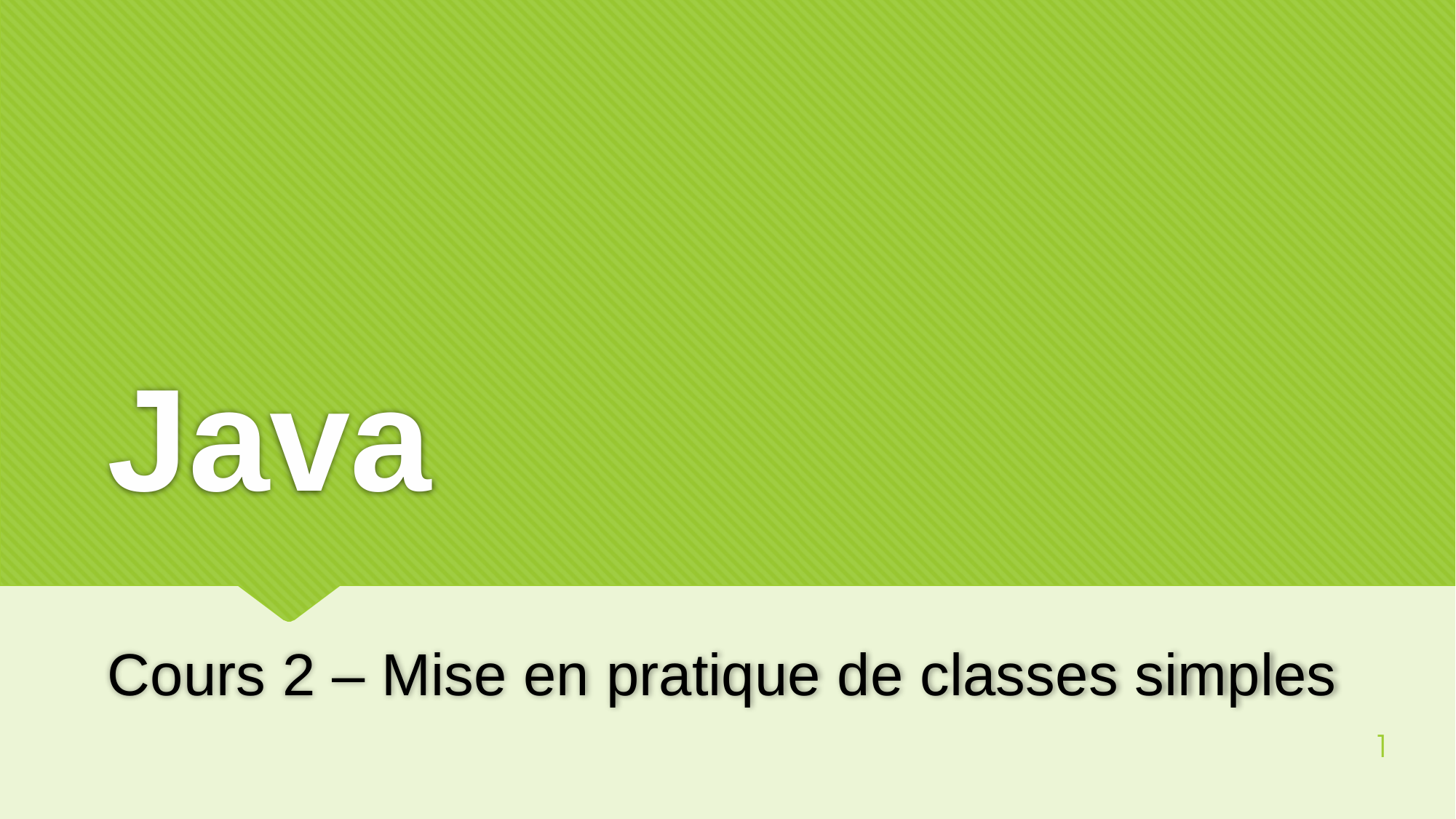

Java
Cours 2 – Mise en pratique de classes simples
1